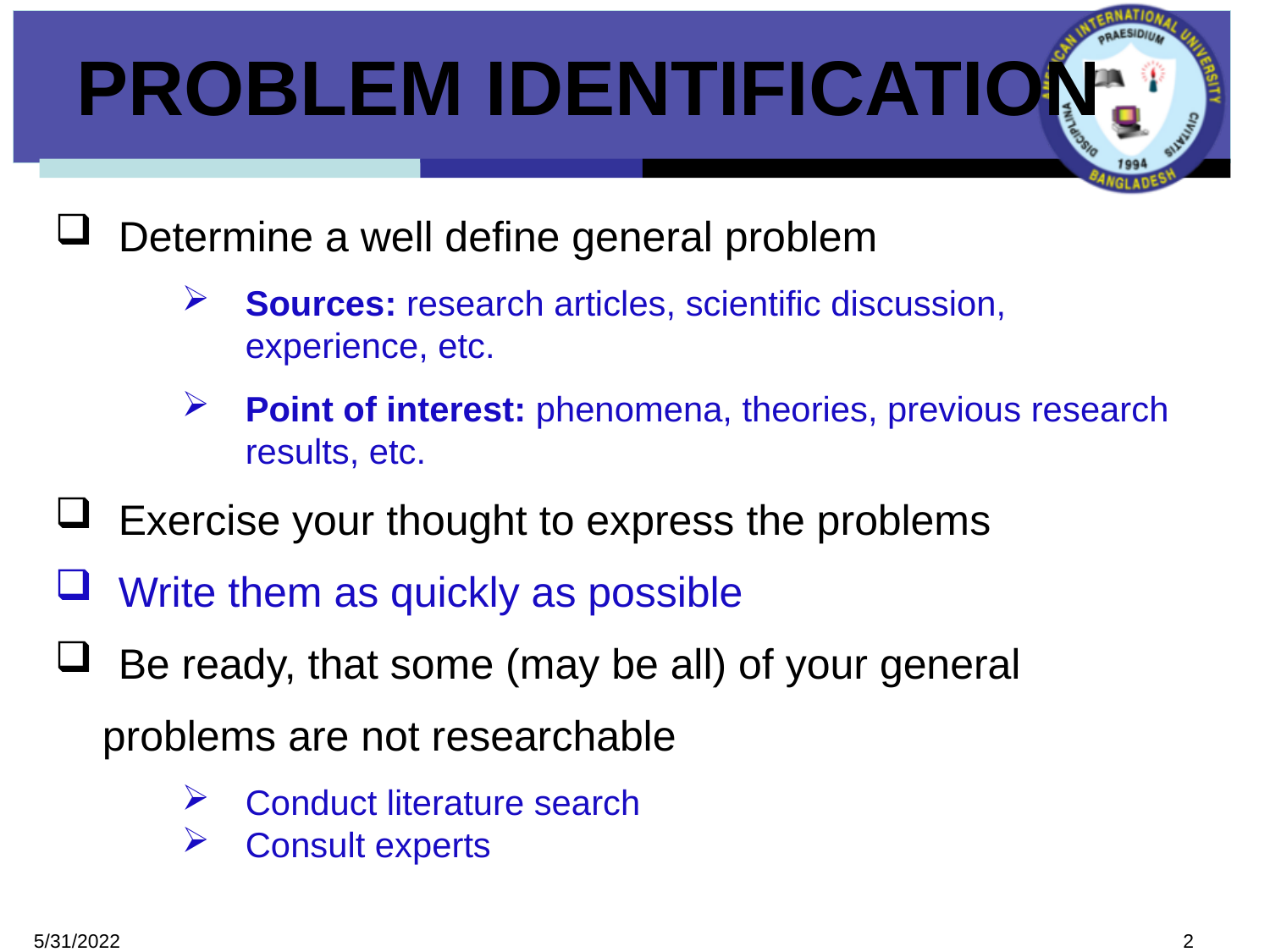

# Problem Identification

Determine a well define general problem
Sources: research articles, scientific discussion,     experience, etc.
Point of interest: phenomena, theories, previous research results, etc.
Exercise your thought to express the problems
Write them as quickly as possible
Be ready, that some (may be all) of your general
    problems are not researchable
Conduct literature search
Consult experts
5/31/2022
2